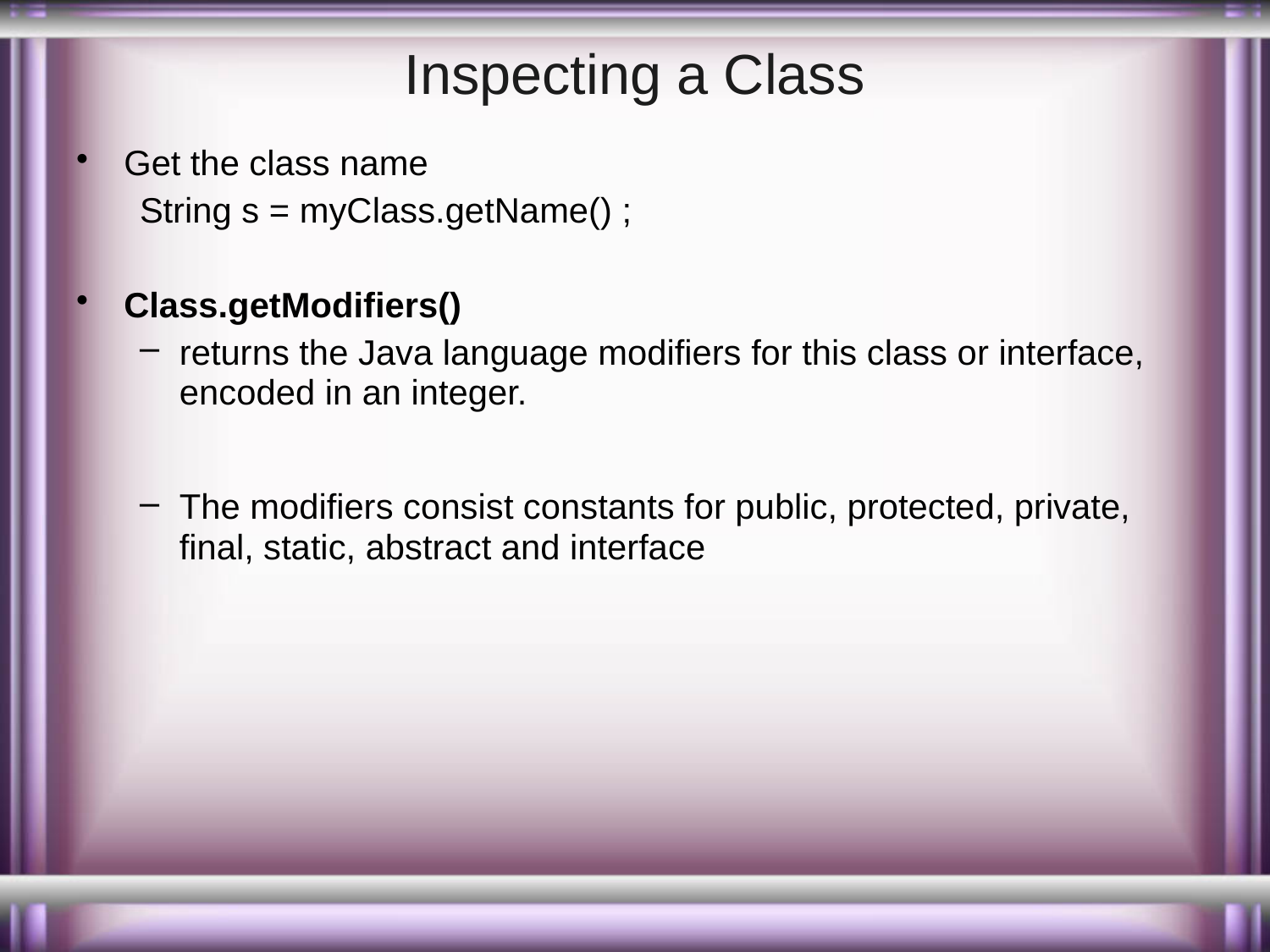

# Inspecting a Class
Get the class name
String s = myClass.getName() ;

Class.getModifiers()
returns the Java language modifiers for this class or interface, encoded in an integer.

The modifiers consist constants for public, protected, private, final, static, abstract and interface